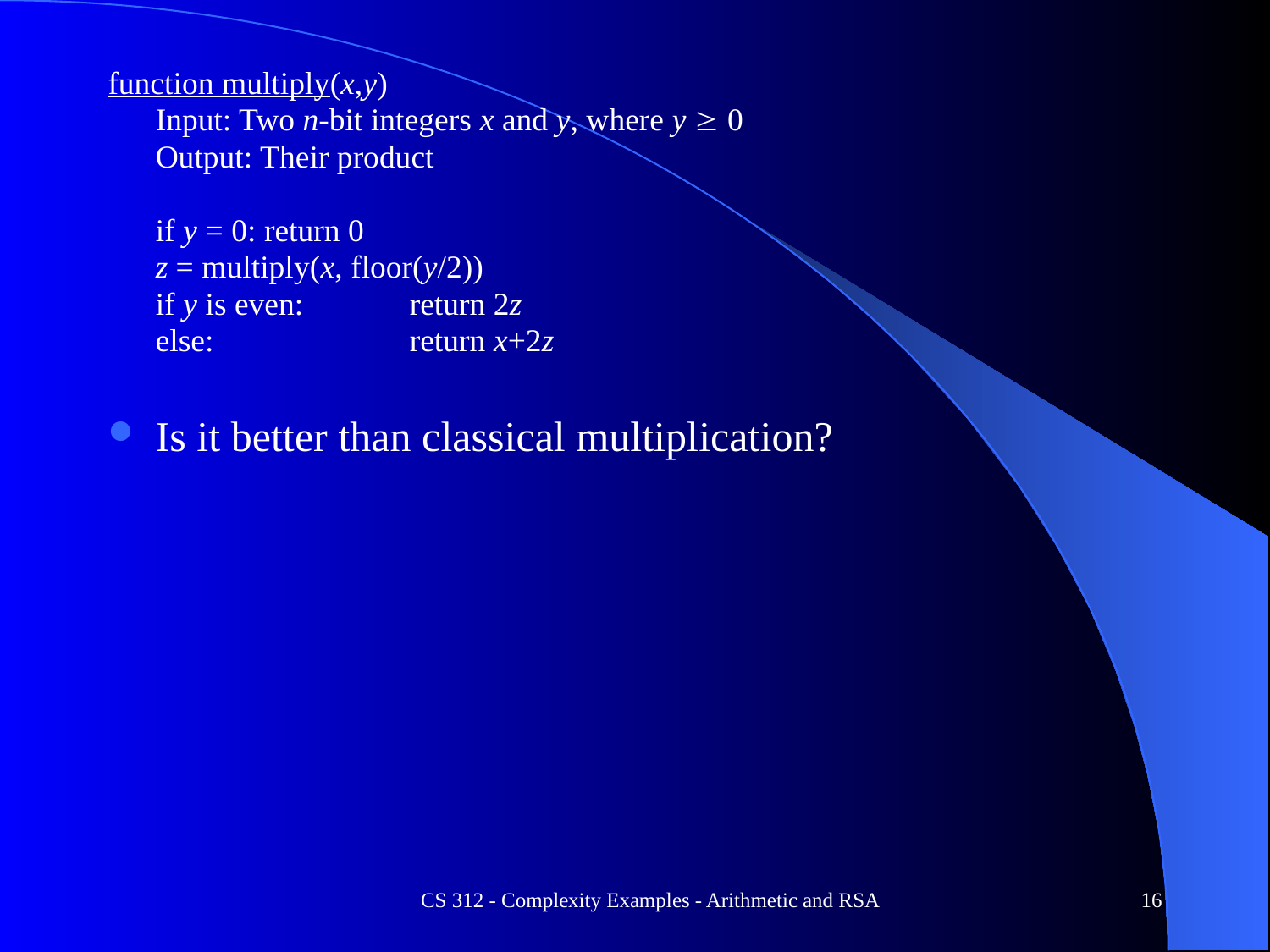

function multiply(x,y)
	Input: Two n-bit integers x and y, where y ≥ 0
	Output: Their product

	if y = 0: return 0
	z = multiply(x, floor(y/2))
	if y is even:	return 2z
	else:		return x+2z

Is it better than classical multiplication?
CS 312 - Complexity Examples - Arithmetic and RSA
16